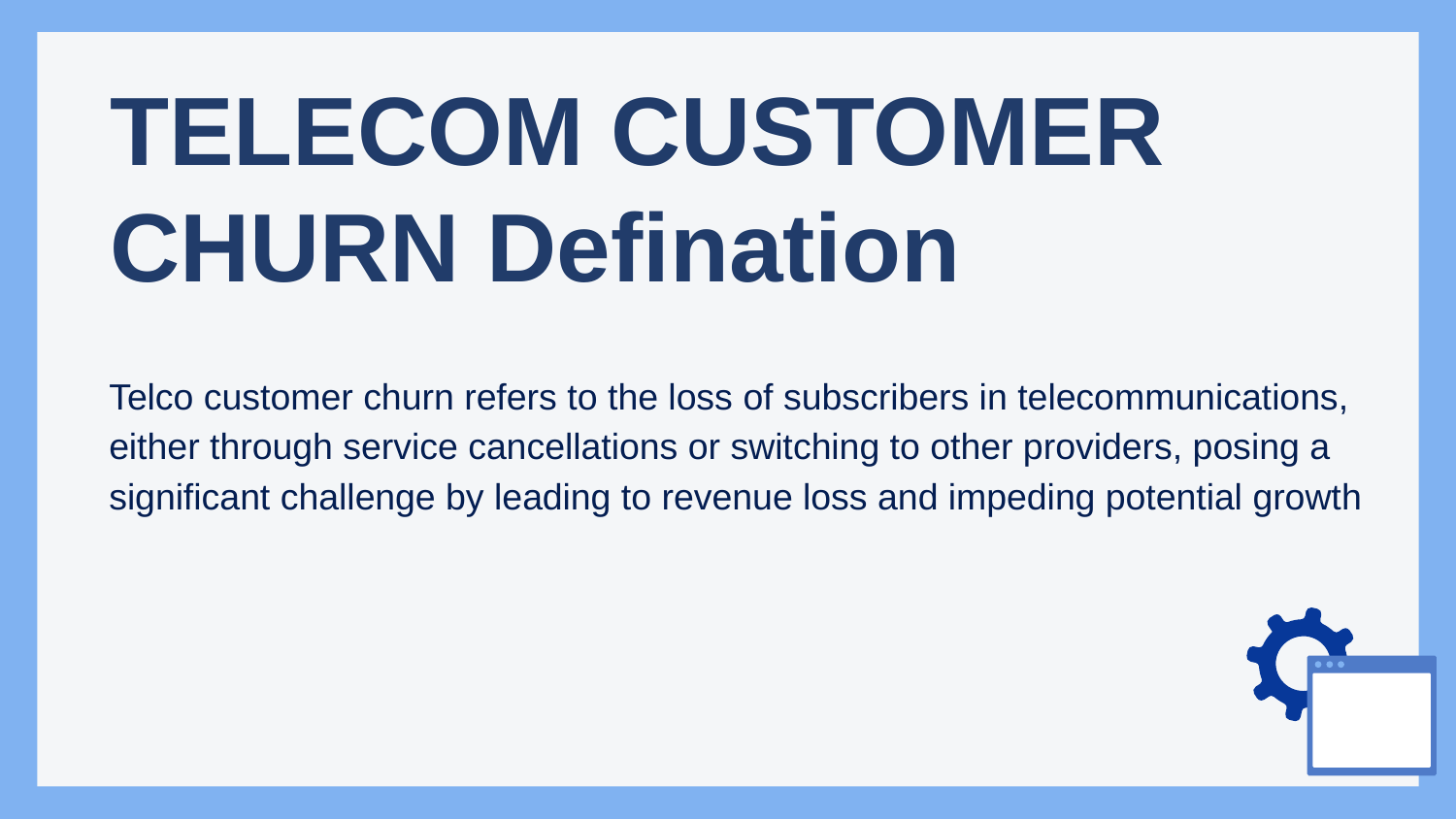

# TELECOM CUSTOMER CHURN Defination
Telco customer churn refers to the loss of subscribers in telecommunications,
either through service cancellations or switching to other providers, posing a
significant challenge by leading to revenue loss and impeding potential growth